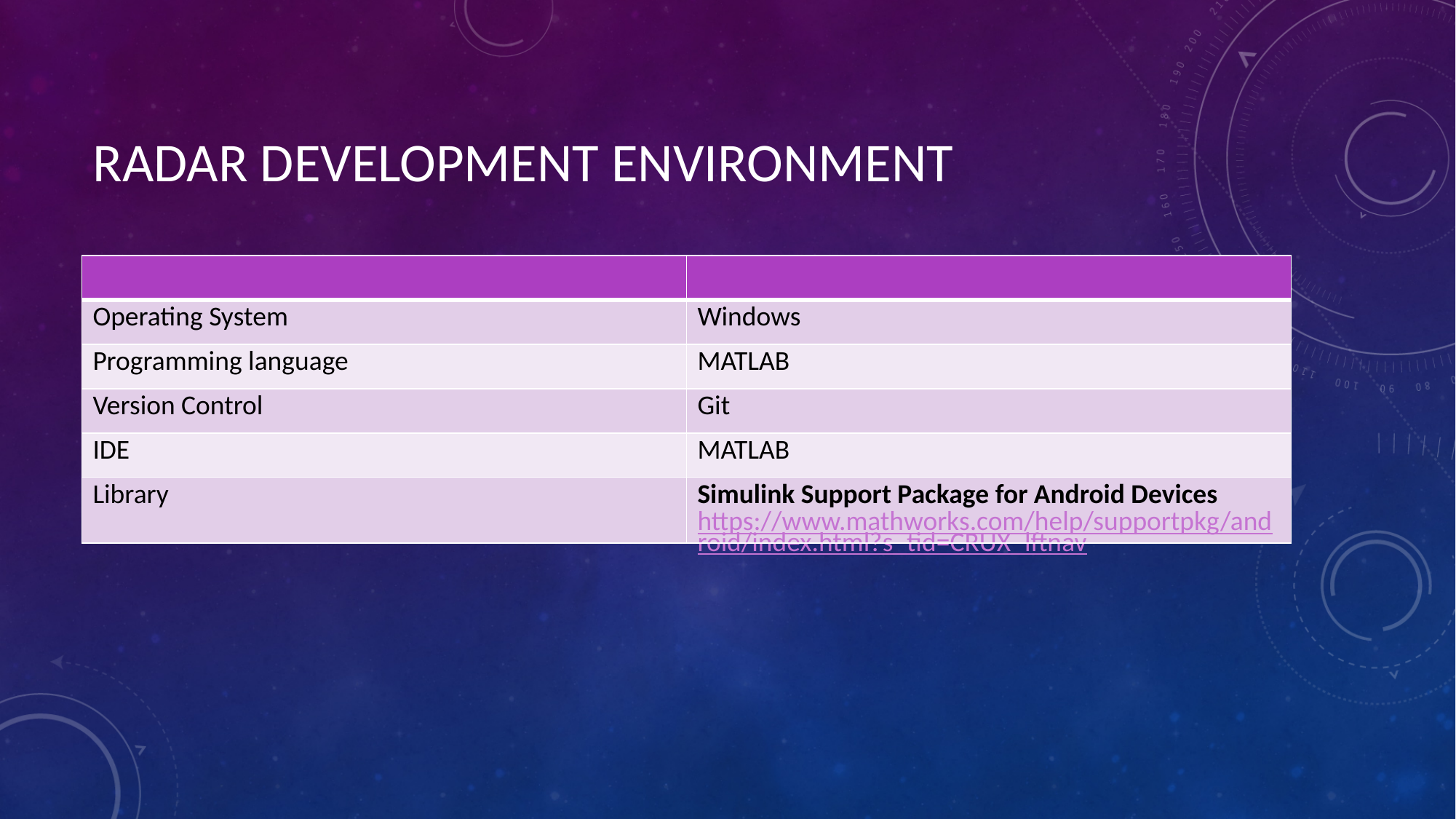

# RADAR development Environment
|  |  |
| --- | --- |
| Operating System | Windows |
| Programming language | MATLAB |
| Version Control | Git |
| IDE | MATLAB |
| Library | Simulink Support Package for Android Devices https://www.mathworks.com/help/supportpkg/android/index.html?s\_tid=CRUX\_lftnav |